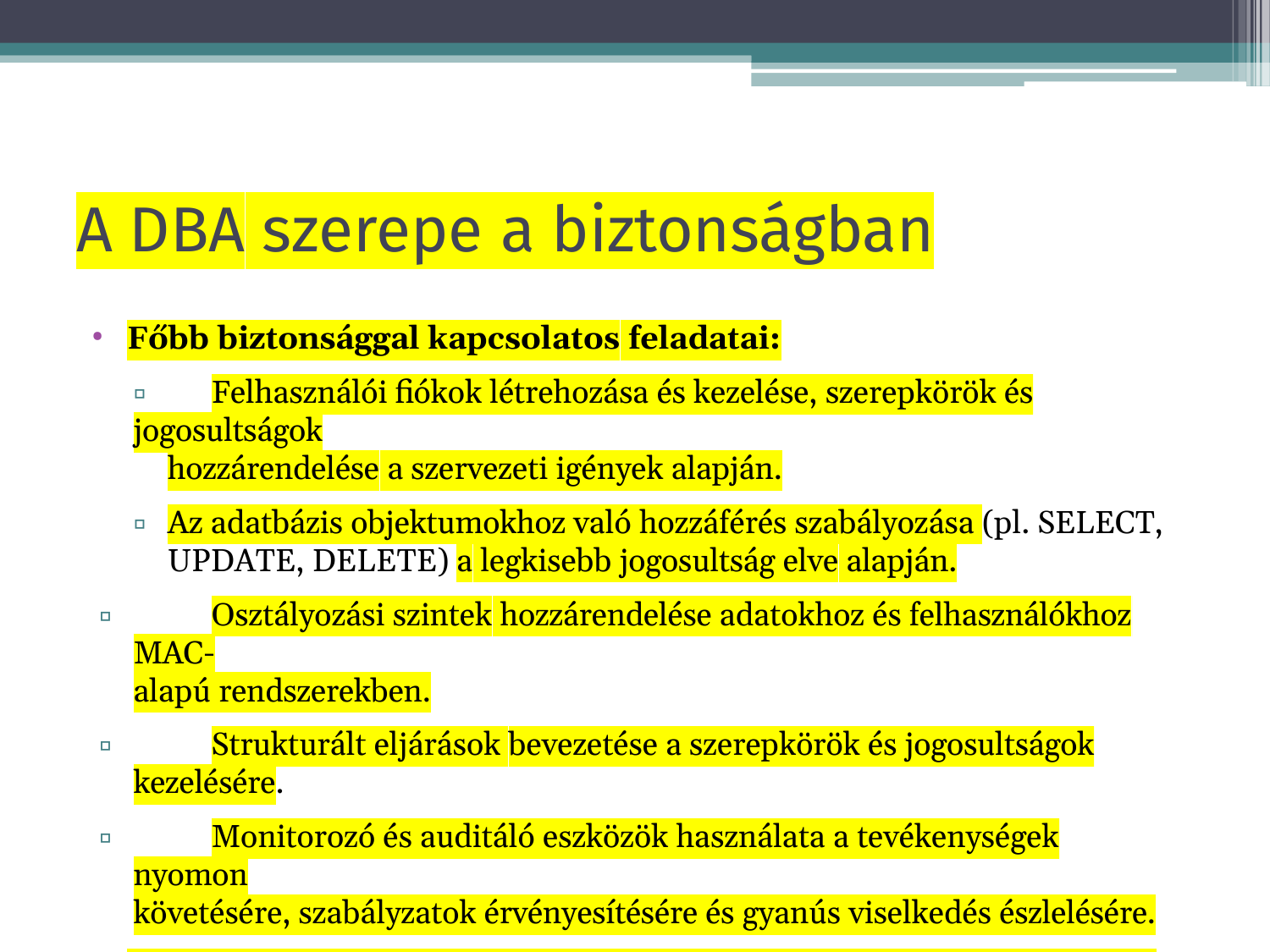

# A DBA szerepe a biztonságban
Főbb biztonsággal kapcsolatos feladatai:
▫	Felhasználói fiókok létrehozása és kezelése, szerepkörök és jogosultságok
hozzárendelése a szervezeti igények alapján.
▫	Az adatbázis objektumokhoz való hozzáférés szabályozása (pl. SELECT, UPDATE, DELETE) a legkisebb jogosultság elve alapján.
▫	Osztályozási szintek hozzárendelése adatokhoz és felhasználókhoz MAC-
alapú rendszerekben.
▫	Strukturált eljárások bevezetése a szerepkörök és jogosultságok kezelésére.
▫	Monitorozó és auditáló eszközök használata a tevékenységek nyomon
követésére, szabályzatok érvényesítésére és gyanús viselkedés észlelésére.
A DBA biztonsági felelősként is működik – egyensúlyt tartva a hozzáférés,
elszámoltathatóság és megfelelés között.